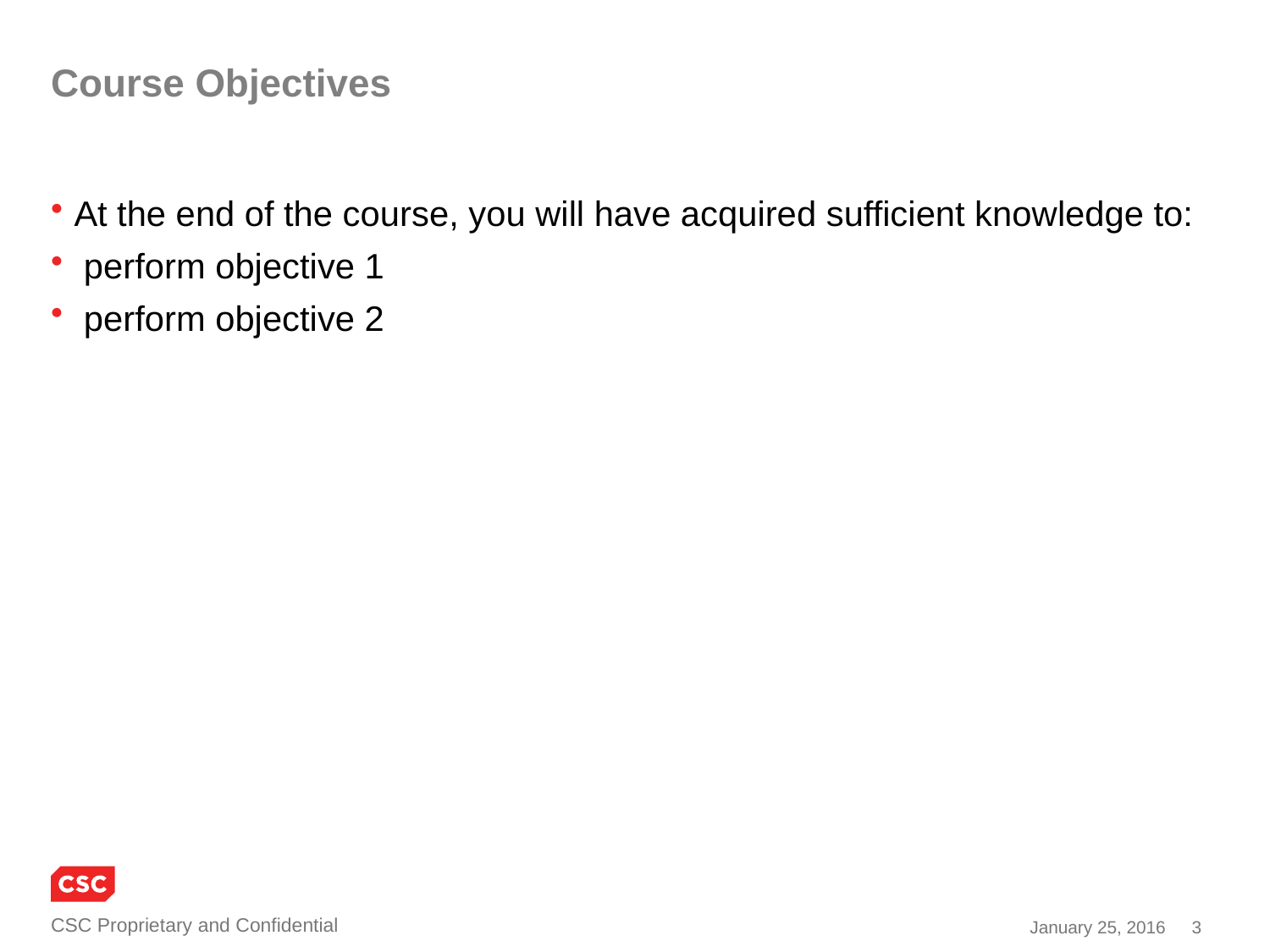

# Course Objectives
At the end of the course, you will have acquired sufficient knowledge to:
 perform objective 1
 perform objective 2